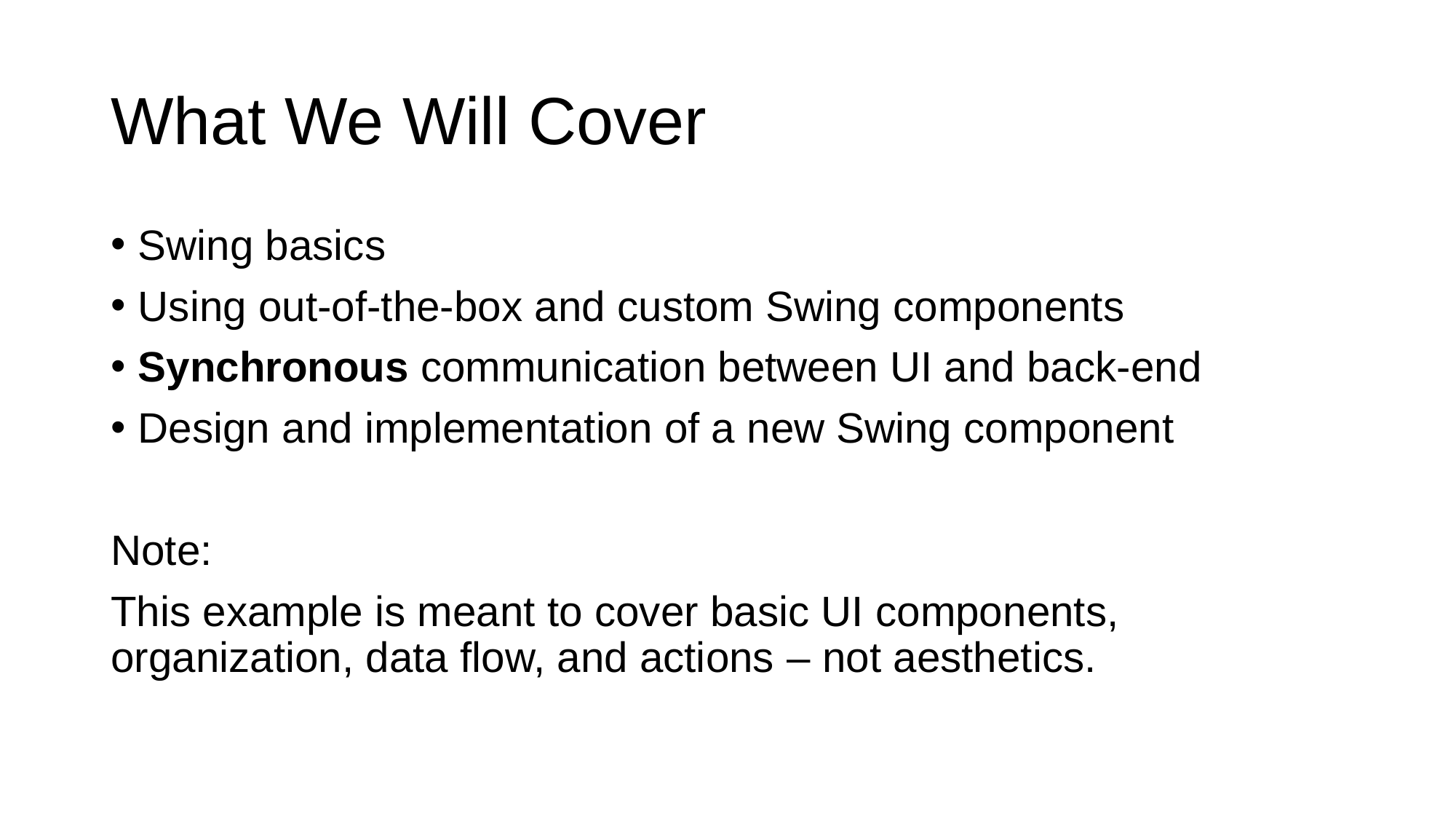

# What We Will Cover
Swing basics
Using out-of-the-box and custom Swing components
Synchronous communication between UI and back-end
Design and implementation of a new Swing component

Note:
This example is meant to cover basic UI components, organization, data flow, and actions – not aesthetics.